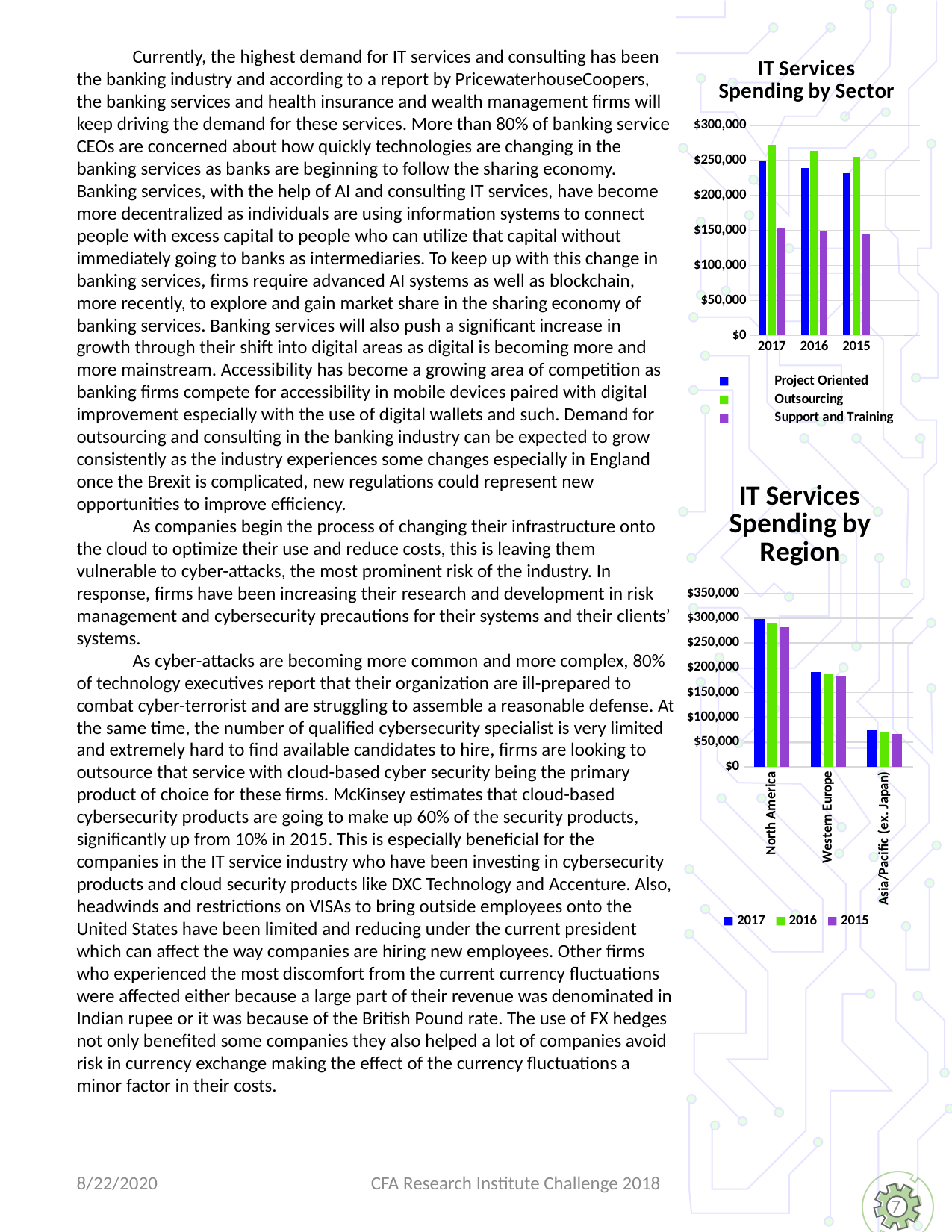

Currently, the highest demand for IT services and consulting has been the banking industry and according to a report by PricewaterhouseCoopers, the banking services and health insurance and wealth management firms will keep driving the demand for these services. More than 80% of banking service CEOs are concerned about how quickly technologies are changing in the banking services as banks are beginning to follow the sharing economy. Banking services, with the help of AI and consulting IT services, have become more decentralized as individuals are using information systems to connect people with excess capital to people who can utilize that capital without immediately going to banks as intermediaries. To keep up with this change in banking services, firms require advanced AI systems as well as blockchain, more recently, to explore and gain market share in the sharing economy of banking services. Banking services will also push a significant increase in growth through their shift into digital areas as digital is becoming more and more mainstream. Accessibility has become a growing area of competition as banking firms compete for accessibility in mobile devices paired with digital improvement especially with the use of digital wallets and such. Demand for outsourcing and consulting in the banking industry can be expected to grow consistently as the industry experiences some changes especially in England once the Brexit is complicated, new regulations could represent new opportunities to improve efficiency.
As companies begin the process of changing their infrastructure onto the cloud to optimize their use and reduce costs, this is leaving them vulnerable to cyber-attacks, the most prominent risk of the industry. In response, firms have been increasing their research and development in risk management and cybersecurity precautions for their systems and their clients’ systems.
As cyber-attacks are becoming more common and more complex, 80% of technology executives report that their organization are ill-prepared to combat cyber-terrorist and are struggling to assemble a reasonable defense. At the same time, the number of qualified cybersecurity specialist is very limited and extremely hard to find available candidates to hire, firms are looking to outsource that service with cloud-based cyber security being the primary product of choice for these firms. McKinsey estimates that cloud-based cybersecurity products are going to make up 60% of the security products, significantly up from 10% in 2015. This is especially beneficial for the companies in the IT service industry who have been investing in cybersecurity products and cloud security products like DXC Technology and Accenture. Also, headwinds and restrictions on VISAs to bring outside employees onto the United States have been limited and reducing under the current president which can affect the way companies are hiring new employees. Other firms who experienced the most discomfort from the current currency fluctuations were affected either because a large part of their revenue was denominated in Indian rupee or it was because of the British Pound rate. The use of FX hedges not only benefited some companies they also helped a lot of companies avoid risk in currency exchange making the effect of the currency fluctuations a minor factor in their costs.

### Chart: IT Services Spending by Sector

| Category |             Project Oriented |             Outsourcing |             Support and Training |
|---|---|---|---|
| 2017 | 248253.6486 | 271829.7243 | 152457.666 |
| 2016 | 239447.7523 | 263654.6916 | 148871.0146 |
| 2015 | 231212.9762 | 255358.4505 | 144944.0003 |

### Chart: IT Services Spending by Region

| Category | 2017 | 2016 | 2015 |
|---|---|---|---|
|         North America | 297835.2365 | 289172.1835 | 281868.9154 |
|         Western Europe | 191117.0273 | 187002.201 | 182597.2103 |
|         Asia/Pacific (ex. Japan) | 74387.41394999999 | 70044.30565 | 66152.12477 |
8/22/2020
CFA Research Institute Challenge 2018
7